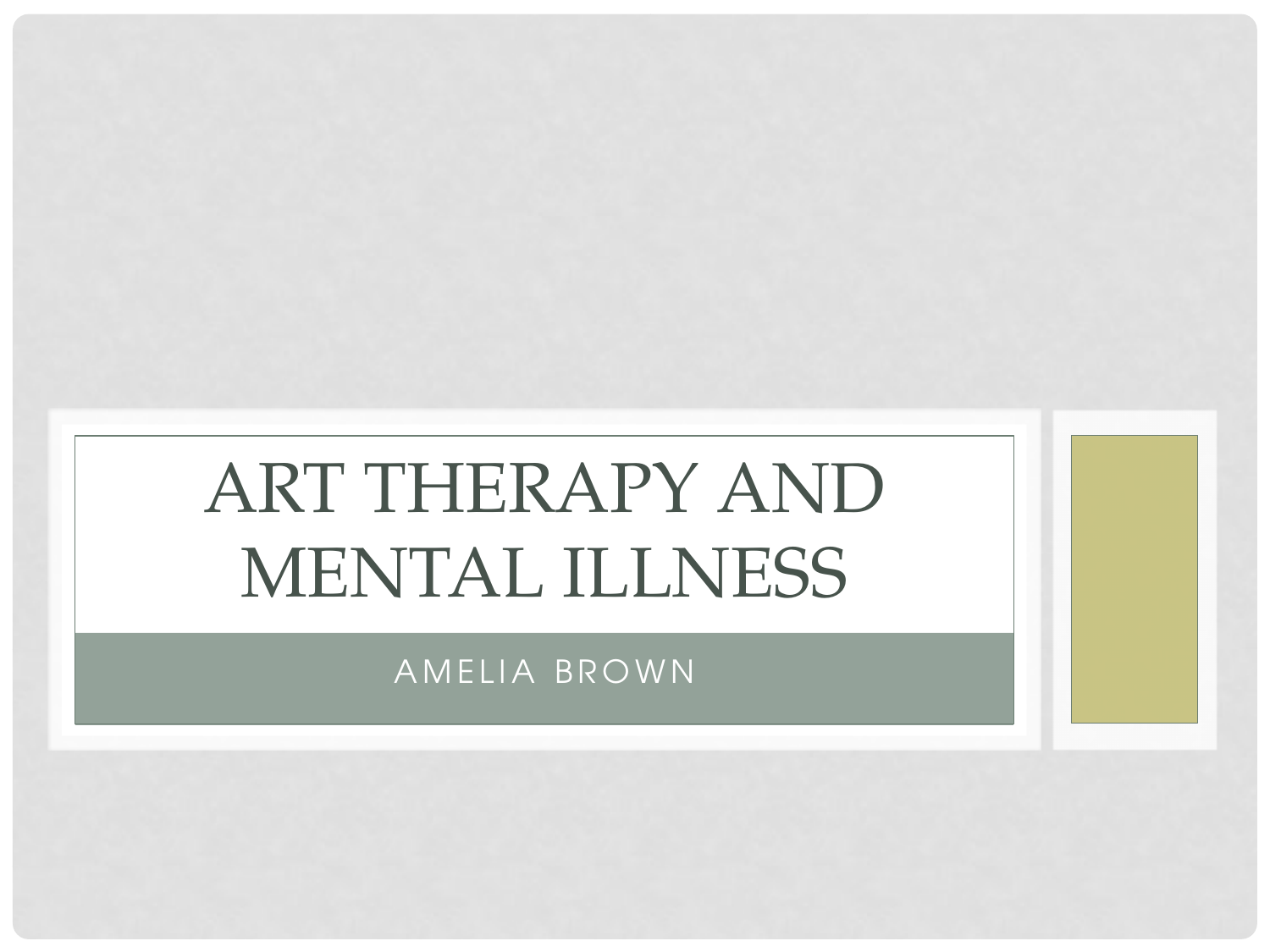

# Art Therapy and Mental Illness
Amelia Brown